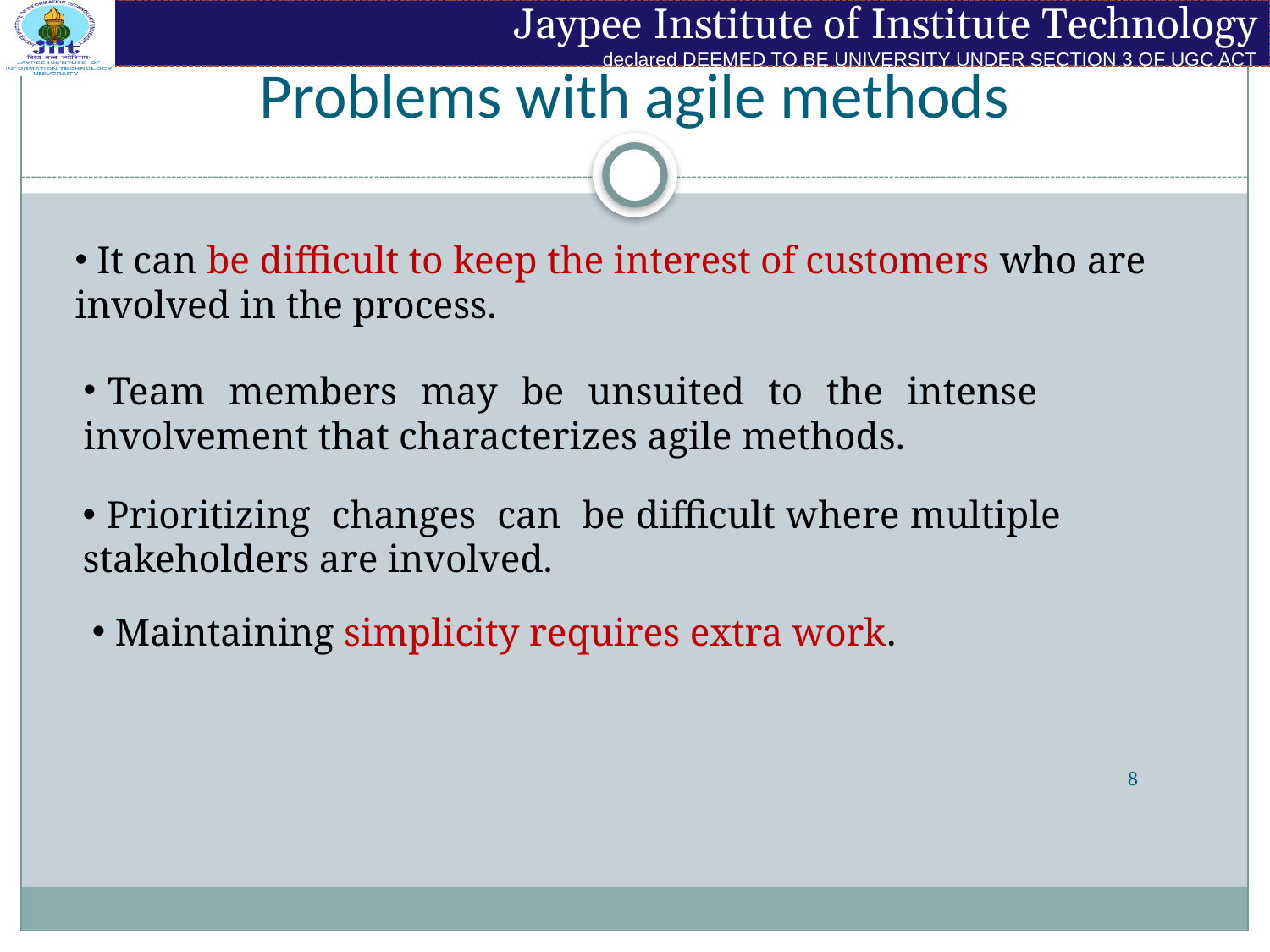

# Problems with agile methods
 It can be difficult to keep the interest of customers who are involved in the process.

 Team  members  may  be  unsuited  to  the  intense
involvement that characterizes agile methods.

 Prioritizing  changes  can  be difficult where multiple stakeholders are involved.

 Maintaining simplicity requires extra work.

8